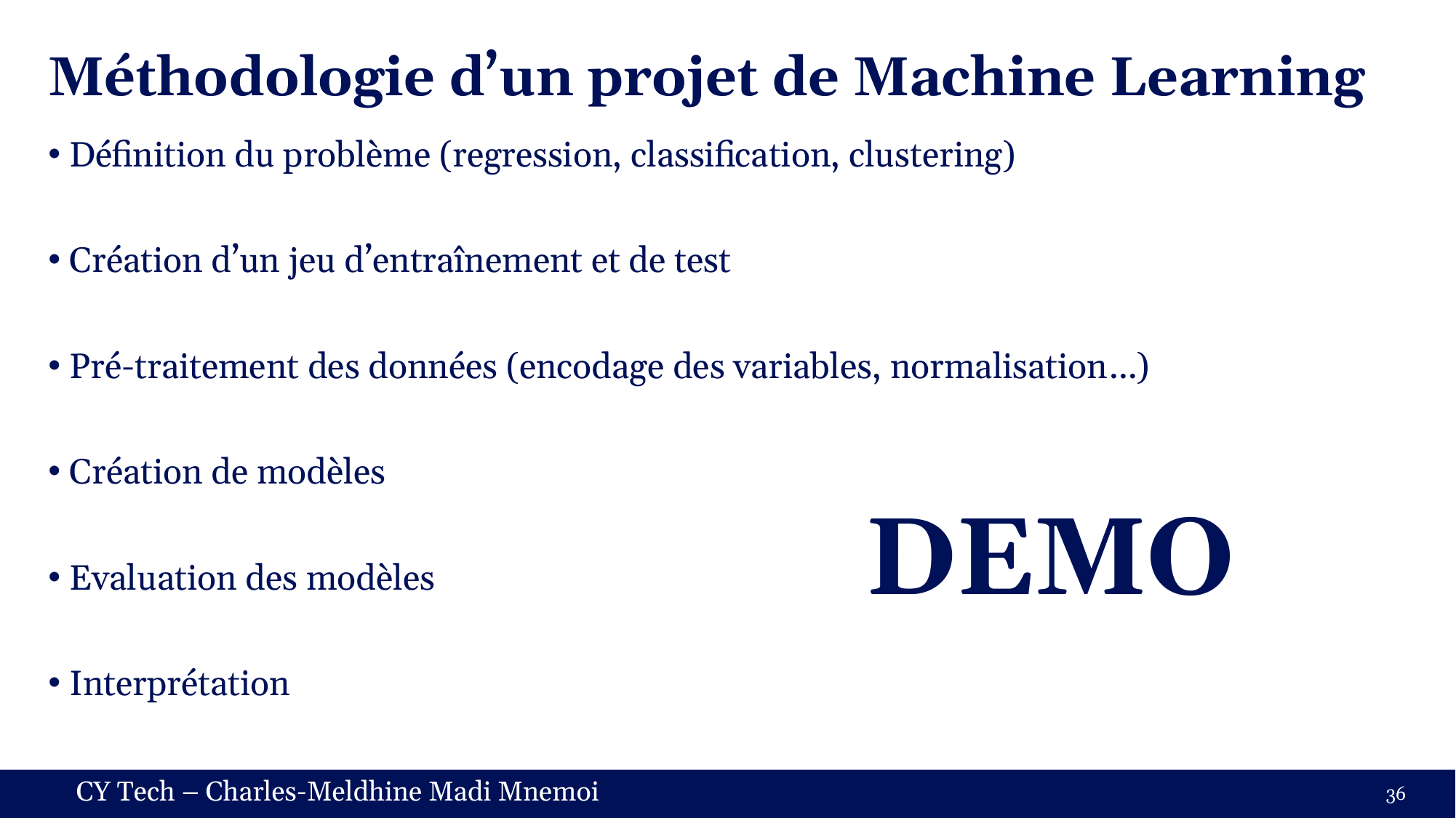

# Méthodologie d’un projet de Machine Learning
Définition du problème (regression, classification, clustering)

Création d’un jeu d’entraînement et de test

Pré-traitement des données (encodage des variables, normalisation…)

Création de modèles

Evaluation des modèles

Interprétation

DEMO
36